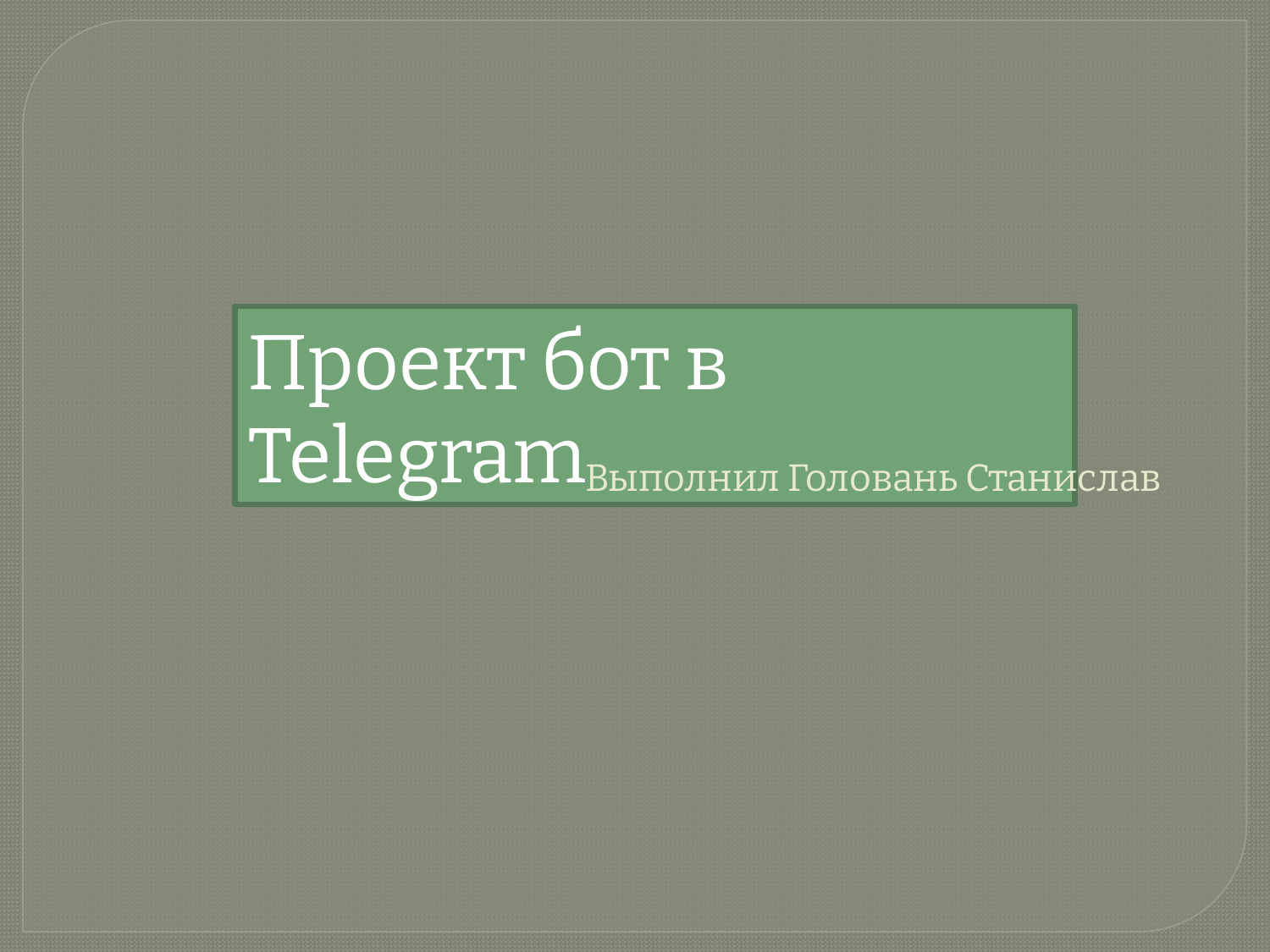

Проект бот в Telegram
Выполнил Головань Станислав